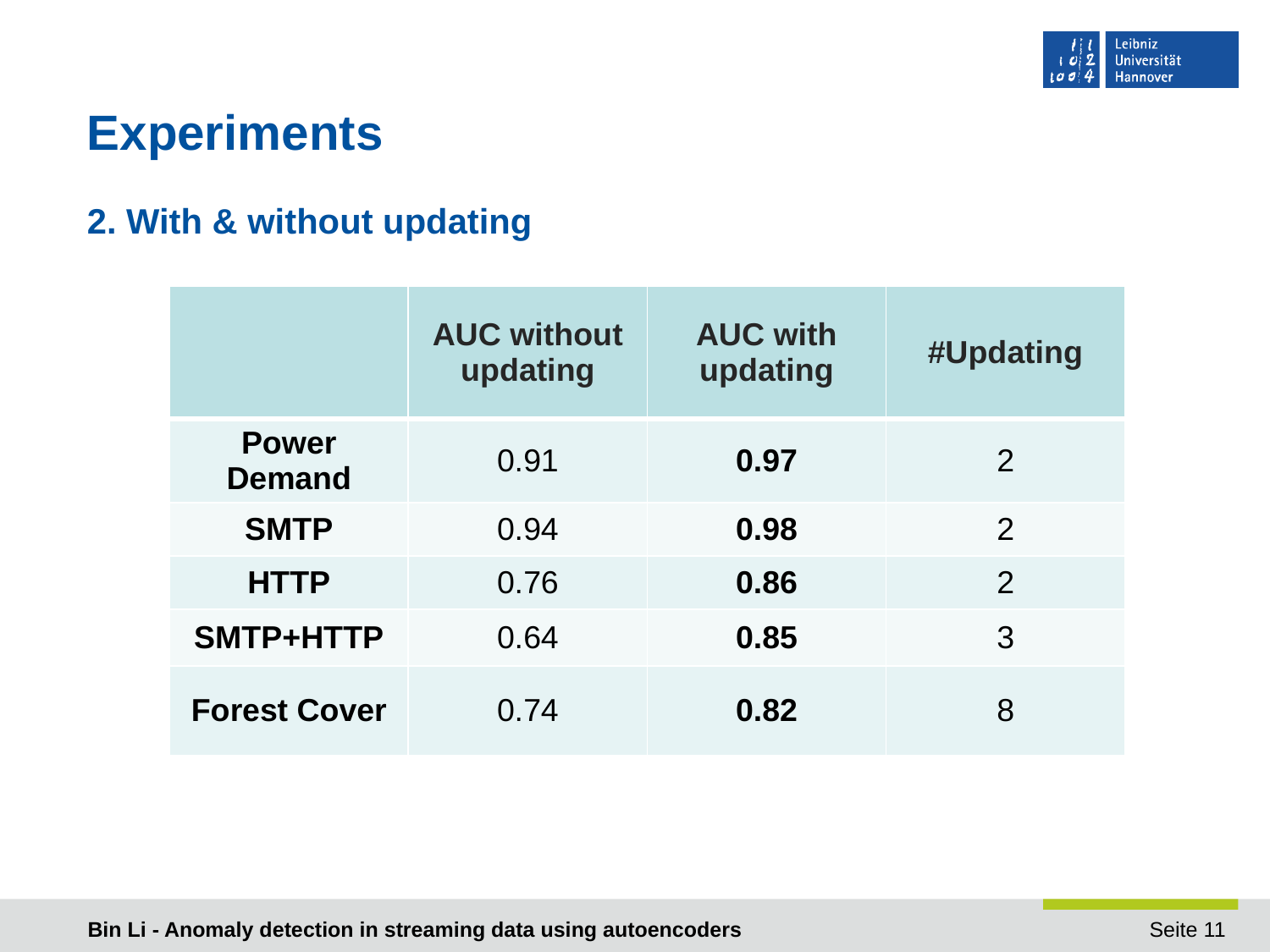

Experiments
2. With & without updating
|  | AUC without updating | AUC with updating | #Updating |
| --- | --- | --- | --- |
| Power Demand | 0.91 | 0.97 | 2 |
| SMTP | 0.94 | 0.98 | 2 |
| HTTP | 0.76 | 0.86 | 2 |
| SMTP+HTTP | 0.64 | 0.85 | 3 |
| Forest Cover | 0.74 | 0.82 | 8 |
Bin Li - Anomaly detection in streaming data using autoencoders